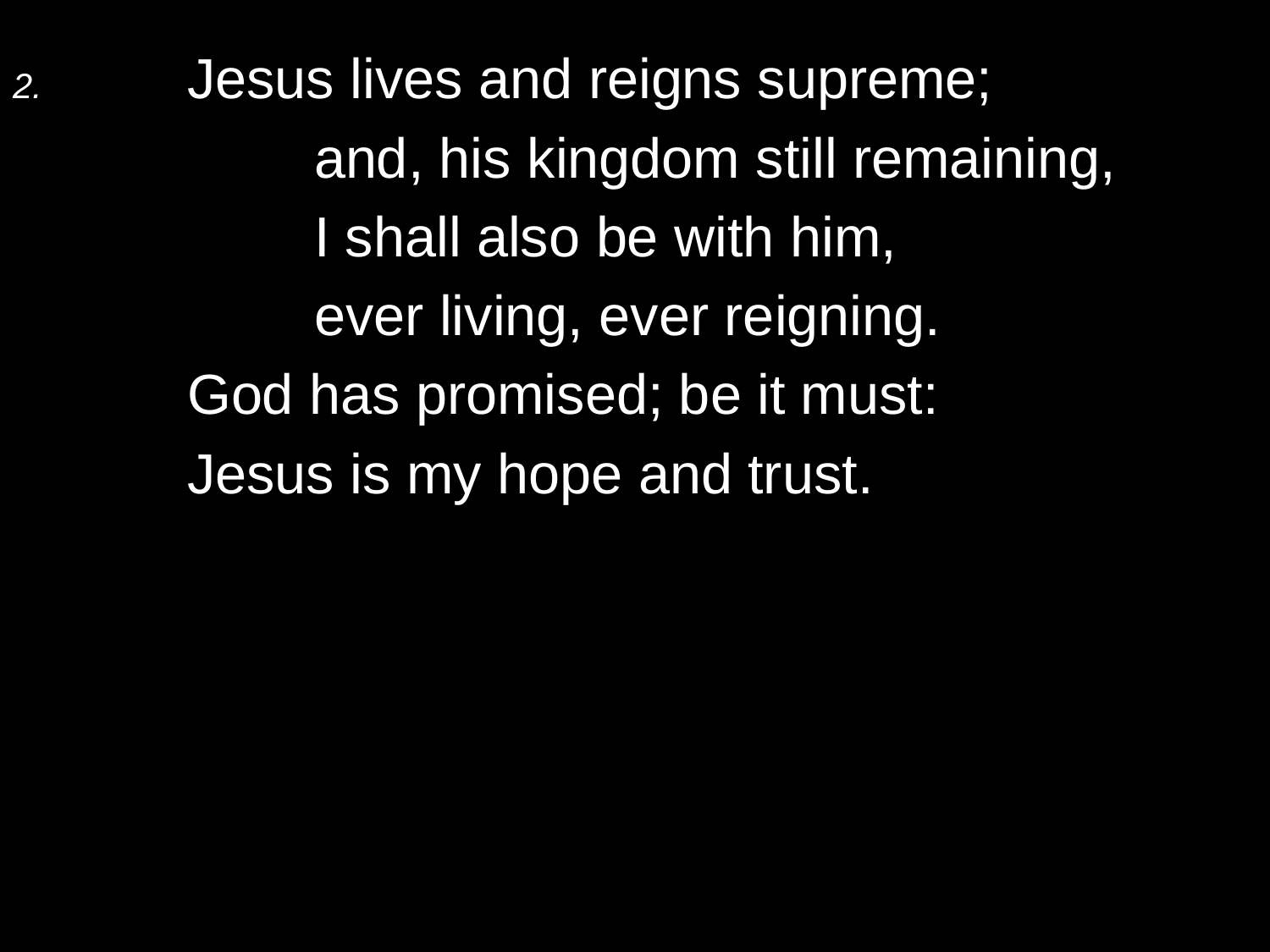

2.	Jesus lives and reigns supreme;
		and, his kingdom still remaining,
		I shall also be with him,
		ever living, ever reigning.
	God has promised; be it must:
	Jesus is my hope and trust.